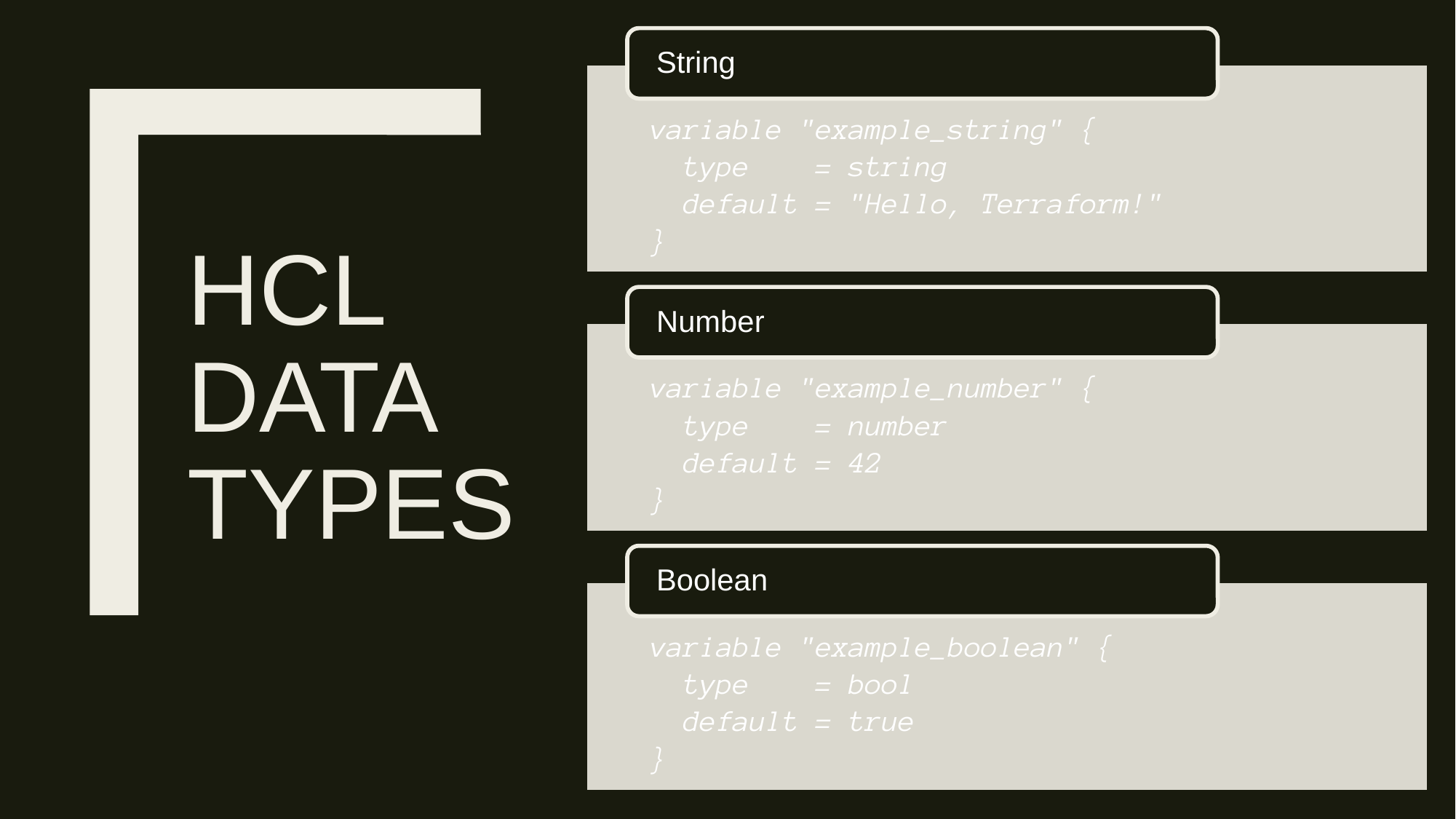

variable "example_string" {
  type    = string
  default = "Hello, Terraform!"
}
String
variable "example_number" {
  type    = number
  default = 42
}
Number
variable "example_boolean" {
  type    = bool
  default = true
}
Boolean

# HCL Data Types